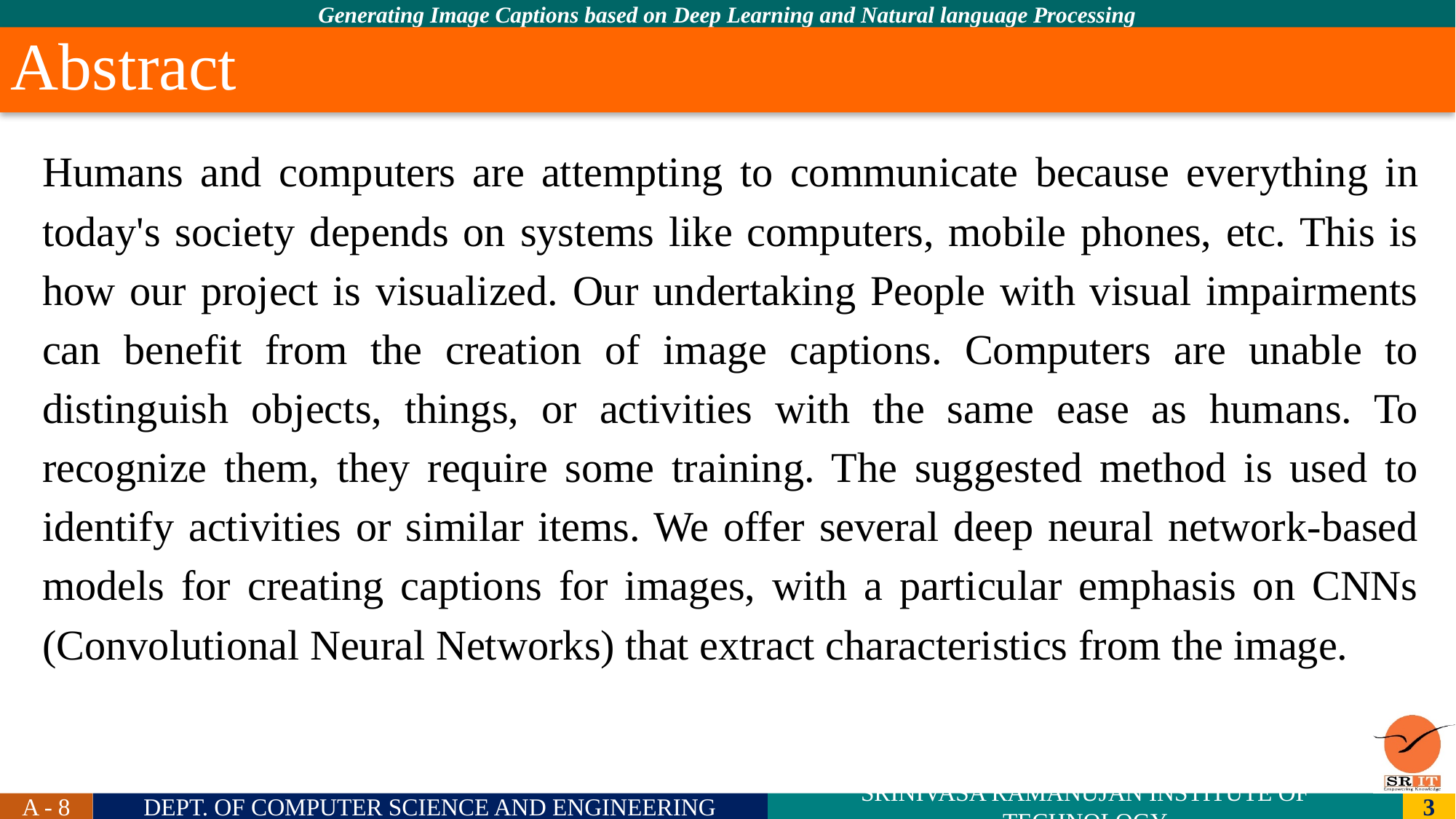

# Abstract
Humans and computers are attempting to communicate because everything in today's society depends on systems like computers, mobile phones, etc. This is how our project is visualized. Our undertaking People with visual impairments can benefit from the creation of image captions. Computers are unable to distinguish objects, things, or activities with the same ease as humans. To recognize them, they require some training. The suggested method is used to identify activities or similar items. We offer several deep neural network-based models for creating captions for images, with a particular emphasis on CNNs (Convolutional Neural Networks) that extract characteristics from the image.